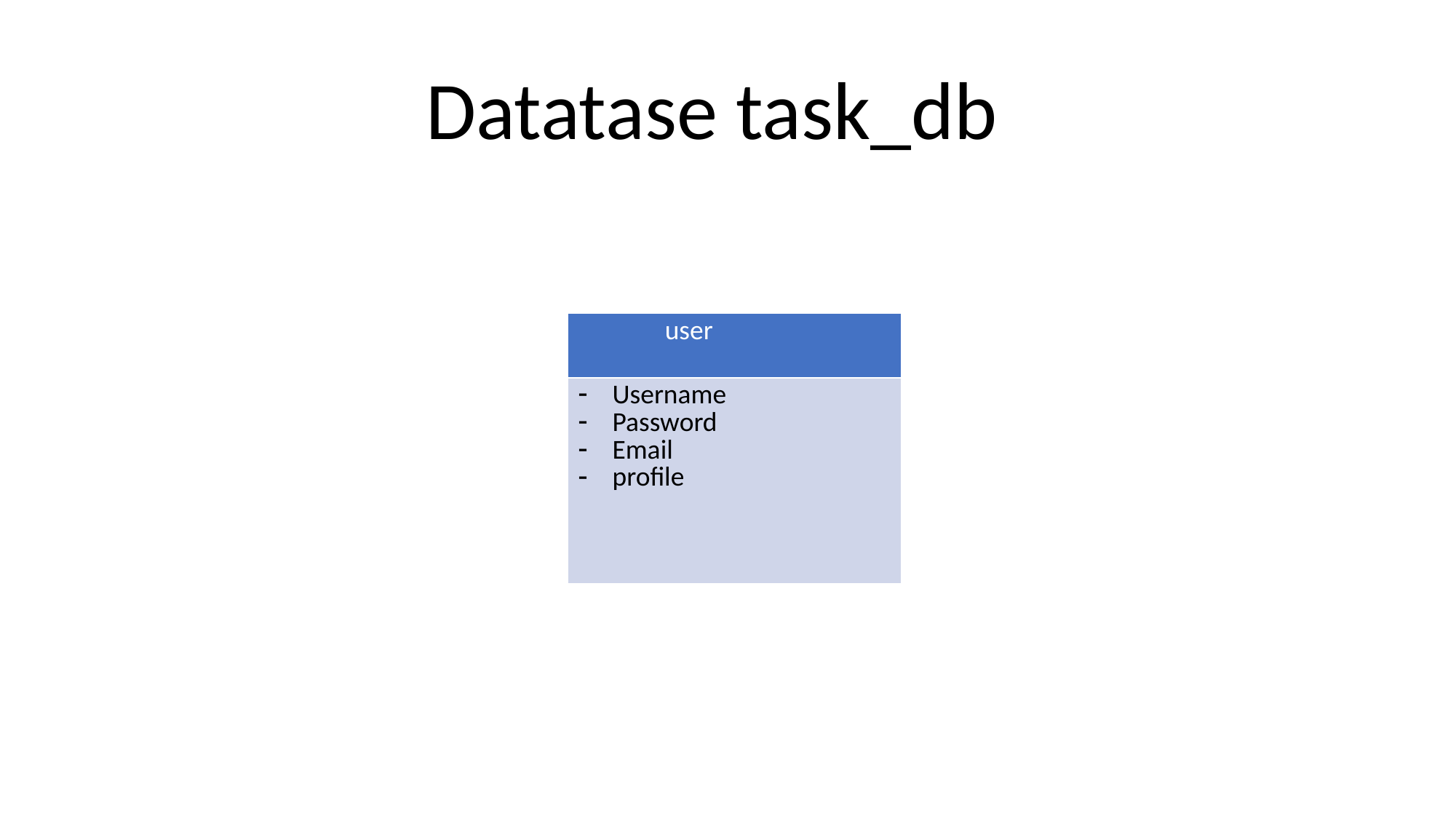

Datatase task_db
| user |
| --- |
| Username Password Email profile |